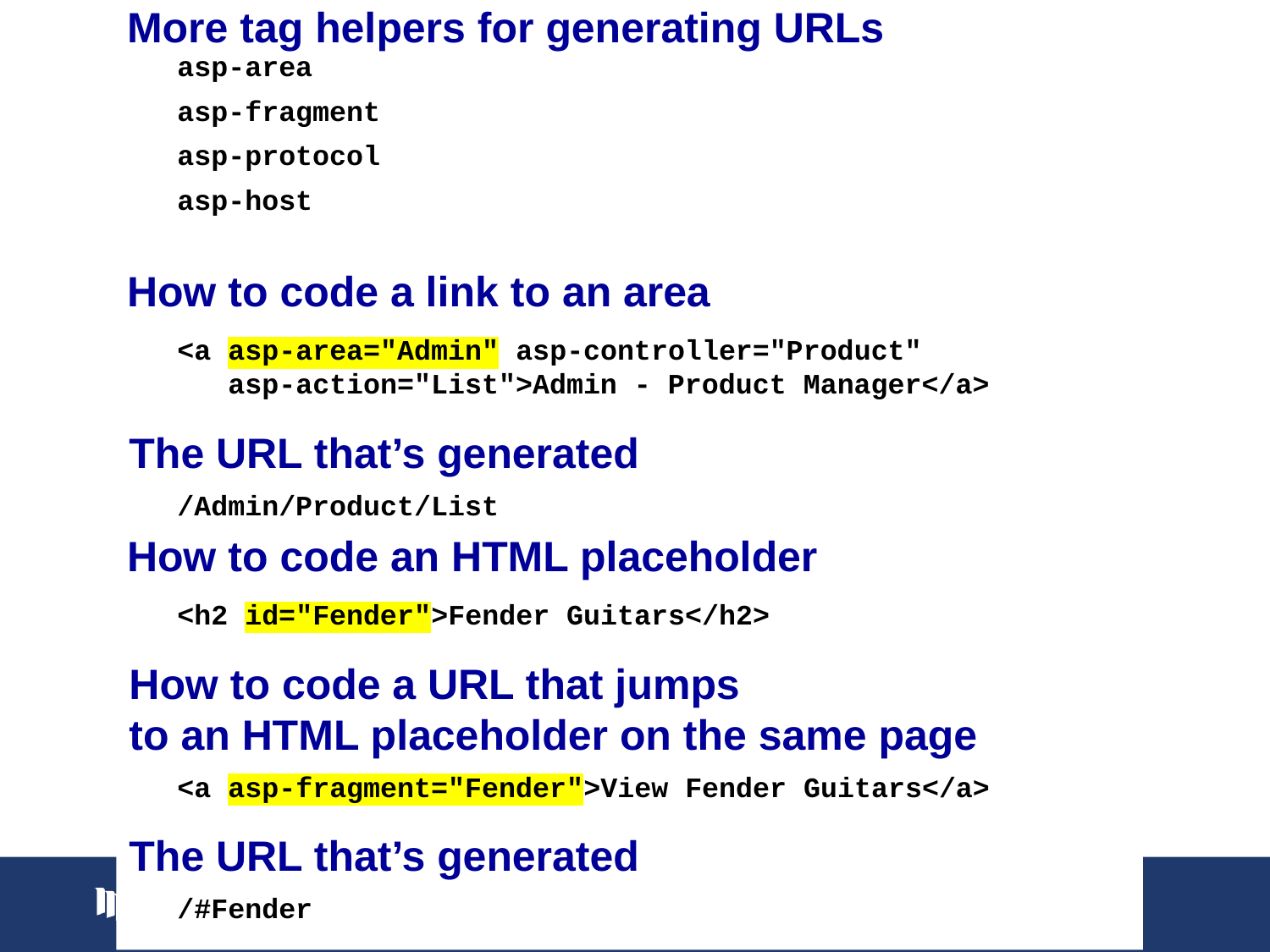

# More tag helpers for generating URLs
asp-area
asp-fragment
asp-protocol
asp-host

How to code a link to an area
<a asp-area="Admin" asp-controller="Product"
   asp-action="List">Admin - Product Manager</a>
The URL that’s generated
/Admin/Product/List

How to code an HTML placeholder
<h2 id="Fender">Fender Guitars</h2>
How to code a URL that jumps
to an HTML placeholder on the same page
<a asp-fragment="Fender">View Fender Guitars</a>
The URL that’s generated
/#Fender